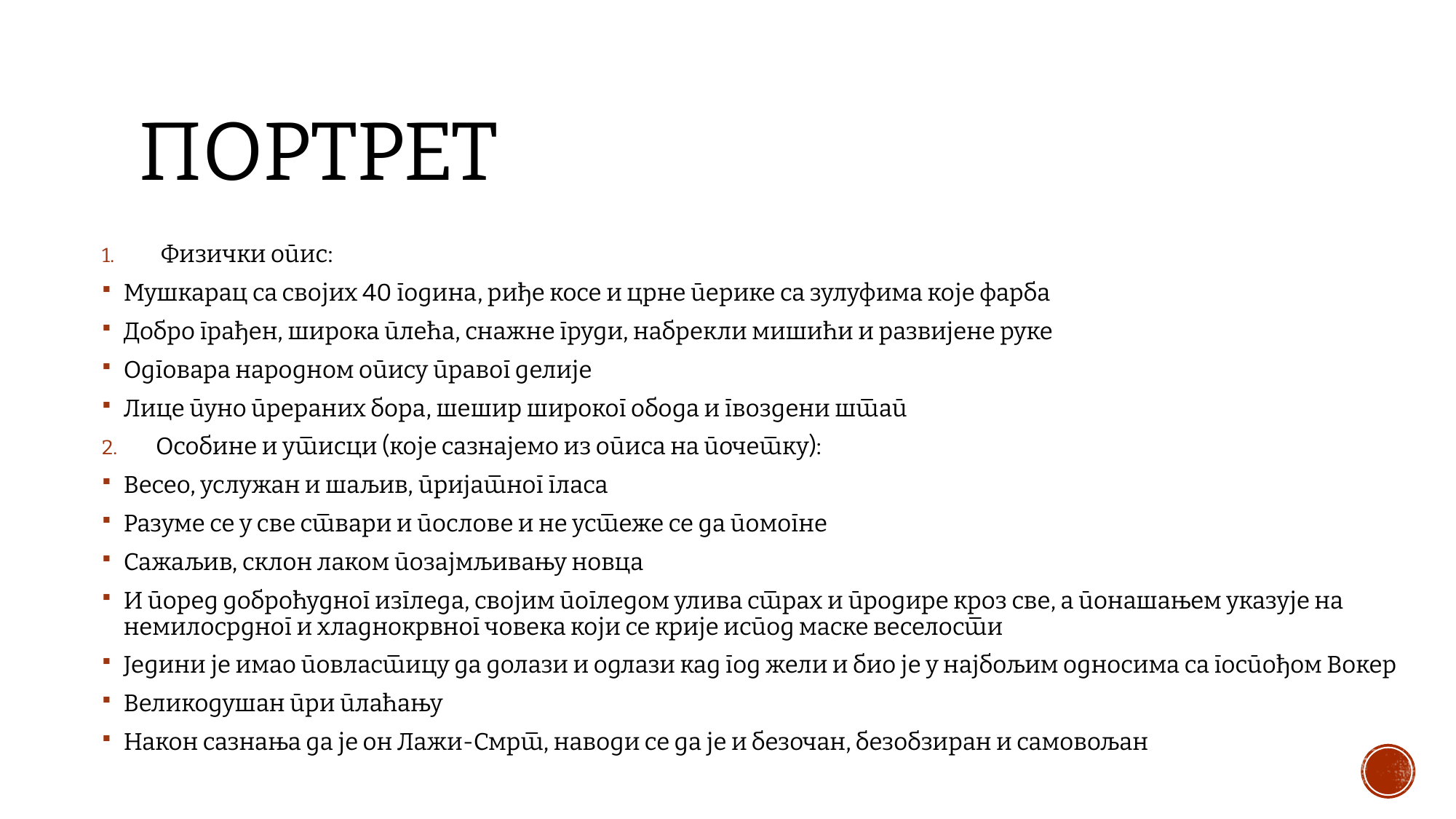

# ПОРТРЕТ
 Физички опис:
Мушкарац са својих 40 година, риђе косе и црне перике са зулуфима које фарба
Добро грађен, широка плећа, снажне груди, набрекли мишићи и развијене руке
Одговара народном опису правог делије
Лице пуно прераних бора, шешир широког обода и гвоздени штап
Особине и утисци (које сазнајемо из описа на почетку):
Весео, услужан и шаљив, пријатног гласа
Разуме се у све ствари и послове и не устеже се да помогне
Сажаљив, склон лаком позајмљивању новца
И поред доброћудног изгледа, својим погледом улива страх и продире кроз све, а понашањем указује на немилосрдног и хладнокрвног човека који се крије испод маске веселости
Једини је имао повластицу да долази и одлази кад год жели и био је у најбољим односима са госпођом Вокер
Великодушан при плаћању
Након сазнања да је он Лажи-Смрт, наводи се да је и безочан, безобзиран и самовољан